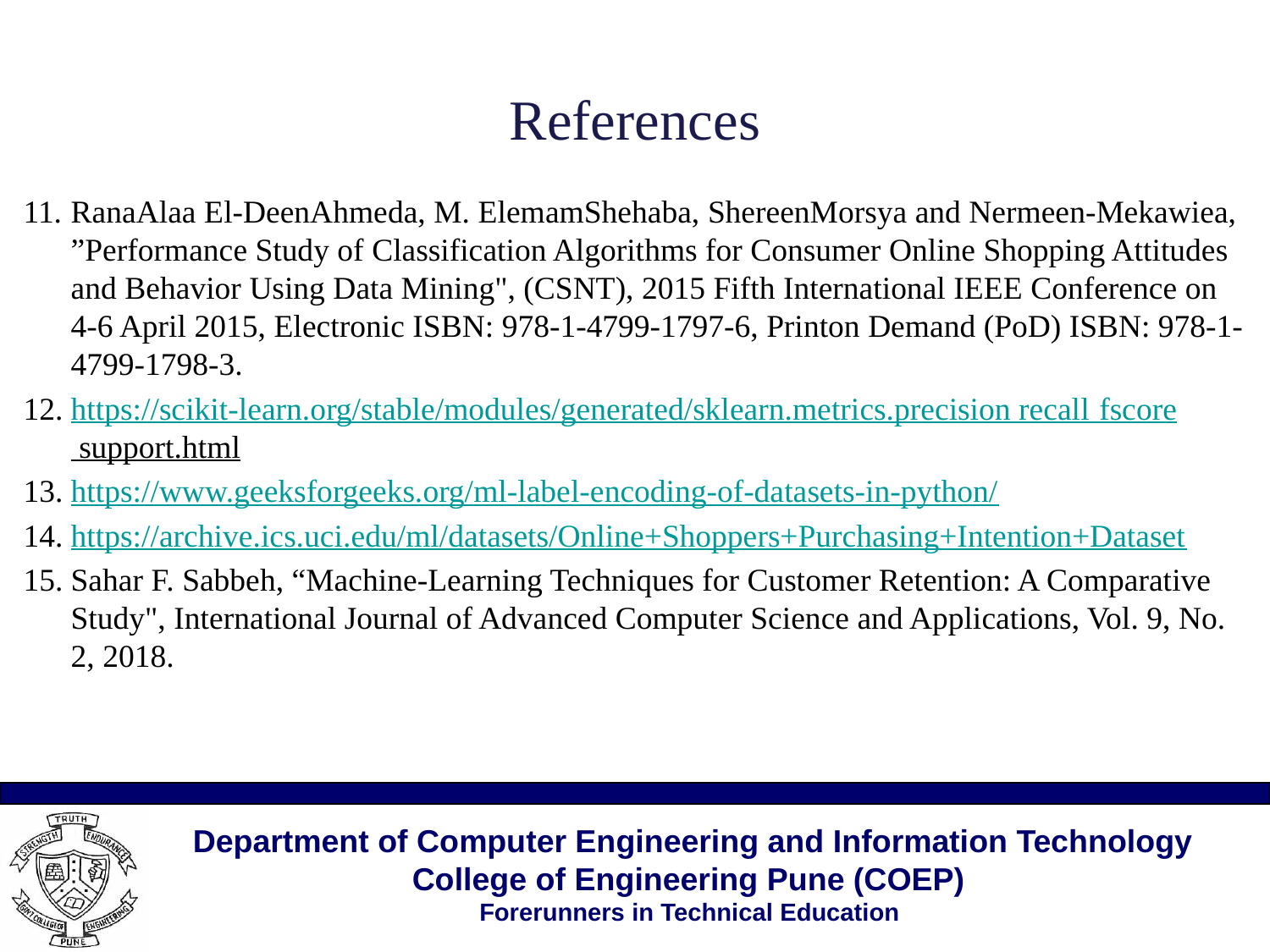

# References
RanaAlaa El-DeenAhmeda, M. ElemamShehaba, ShereenMorsya and Nermeen-Mekawiea, ”Performance Study of Classification Algorithms for Consumer Online Shopping Attitudes and Behavior Using Data Mining", (CSNT), 2015 Fifth International IEEE Conference on 4-6 April 2015, Electronic ISBN: 978-1-4799-1797-6, Printon Demand (PoD) ISBN: 978-1-4799-1798-3.
https://scikit-learn.org/stable/modules/generated/sklearn.metrics.precision recall fscore support.html
https://www.geeksforgeeks.org/ml-label-encoding-of-datasets-in-python/
https://archive.ics.uci.edu/ml/datasets/Online+Shoppers+Purchasing+Intention+Dataset
Sahar F. Sabbeh, “Machine-Learning Techniques for Customer Retention: A Comparative Study", International Journal of Advanced Computer Science and Applications, Vol. 9, No. 2, 2018.